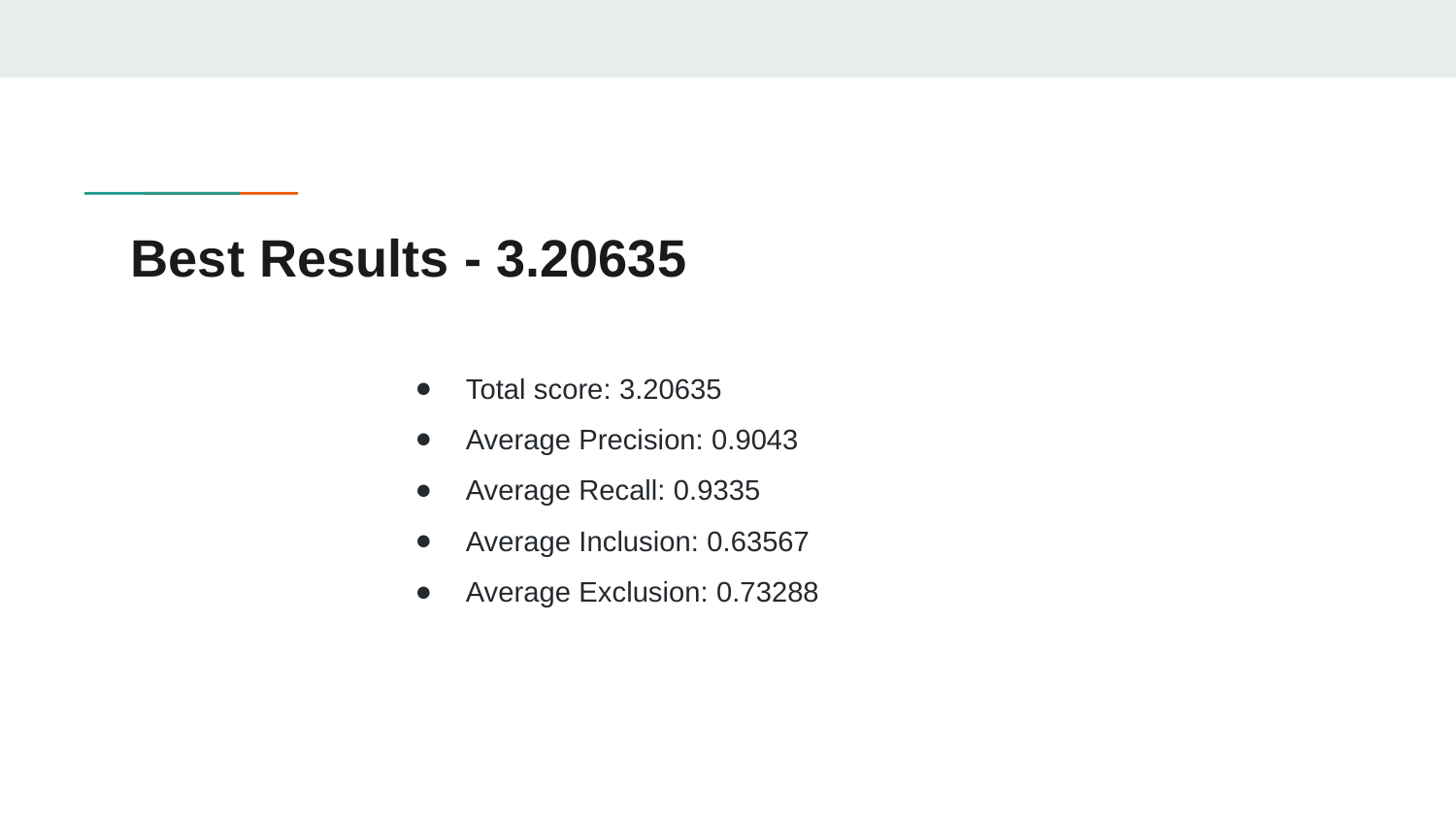

# Best Results - 3.20635

Total score: 3.20635
Average Precision: 0.9043
Average Recall: 0.9335
Average Inclusion: 0.63567
Average Exclusion: 0.73288